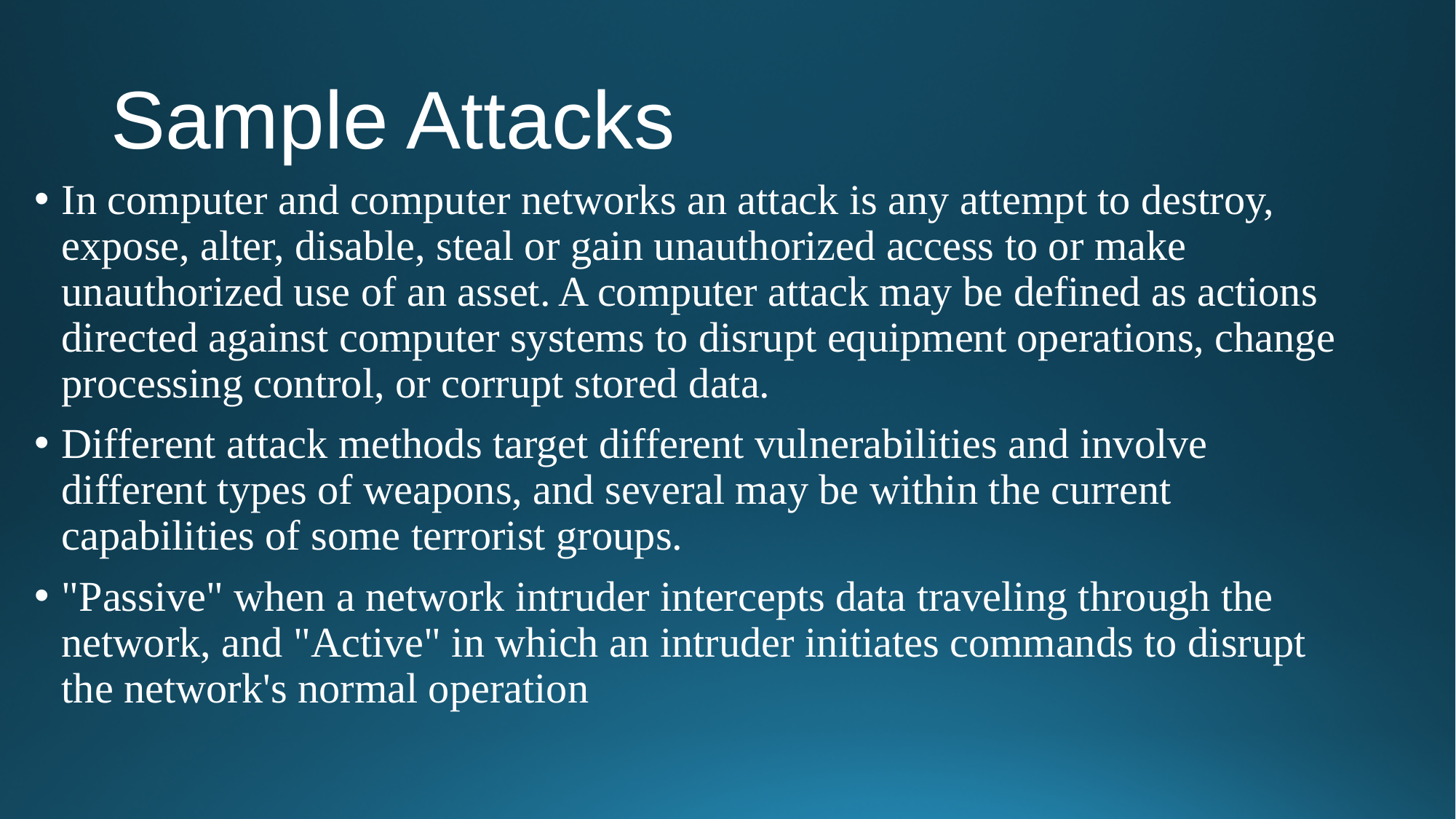

# Sample Attacks
In computer and computer networks an attack is any attempt to destroy, expose, alter, disable, steal or gain unauthorized access to or make unauthorized use of an asset. A computer attack may be defined as actions directed against computer systems to disrupt equipment operations, change processing control, or corrupt stored data.
Different attack methods target different vulnerabilities and involve different types of weapons, and several may be within the current capabilities of some terrorist groups.
"Passive" when a network intruder intercepts data traveling through the network, and "Active" in which an intruder initiates commands to disrupt the network's normal operation